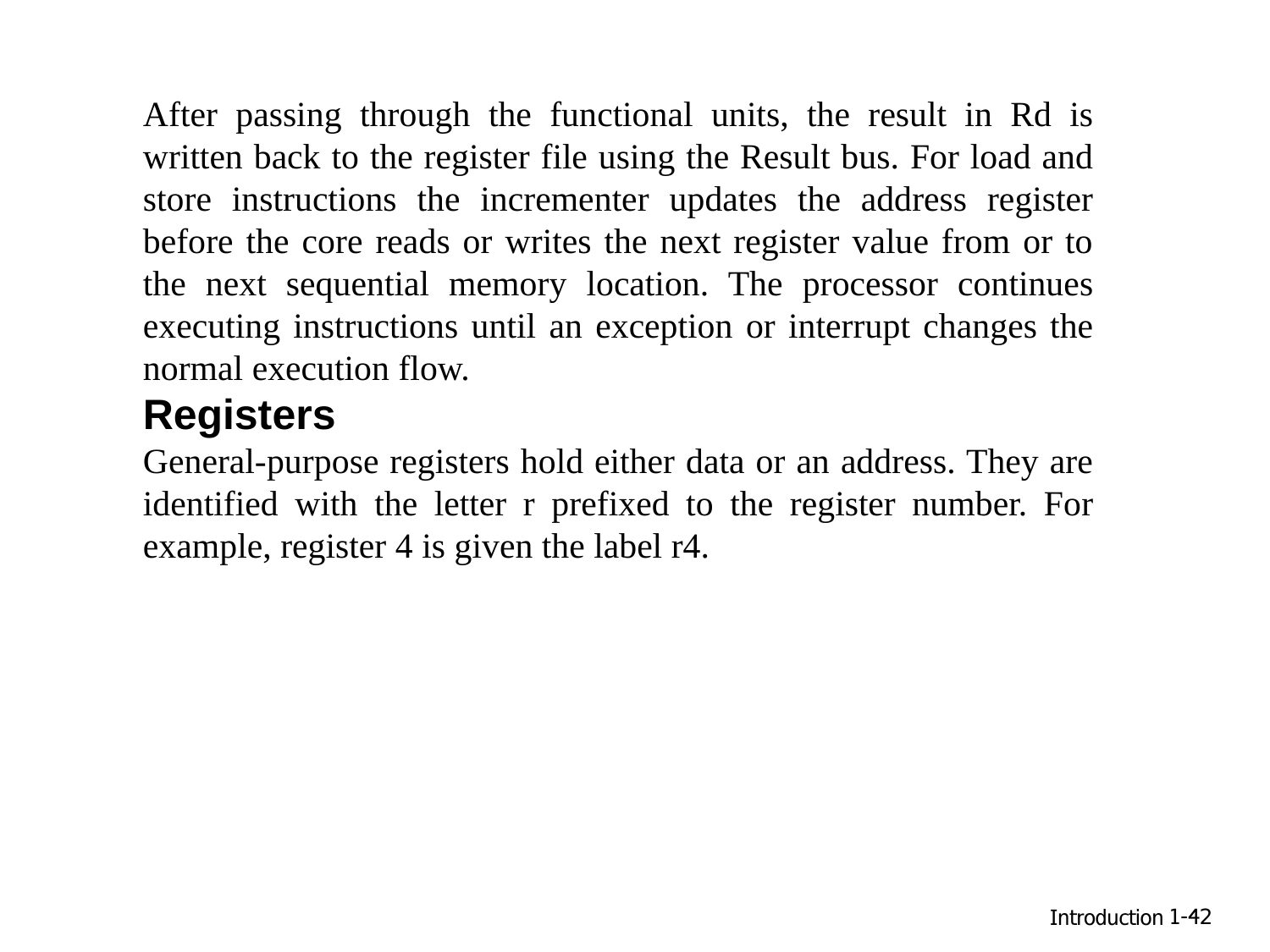

After passing through the functional units, the result in Rd is written back to the register file using the Result bus. For load and store instructions the incrementer updates the address register before the core reads or writes the next register value from or to the next sequential memory location. The processor continues executing instructions until an exception or interrupt changes the normal execution flow.
Registers
General-purpose registers hold either data or an address. They are identified with the letter r prefixed to the register number. For example, register 4 is given the label r4.
1-42
Introduction